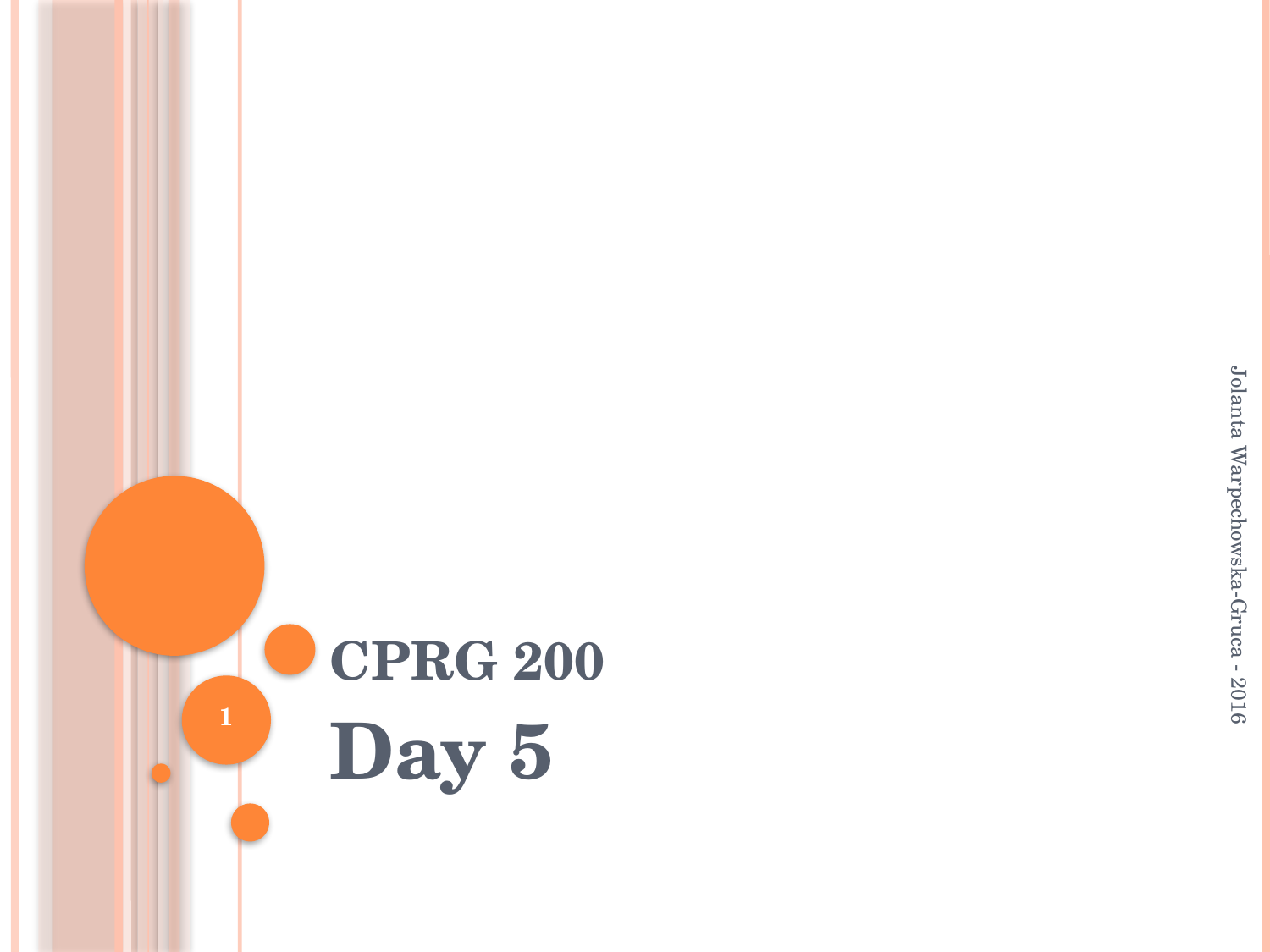

# CPRG 200
Jolanta Warpechowska-Gruca - 2016
1
Day 5